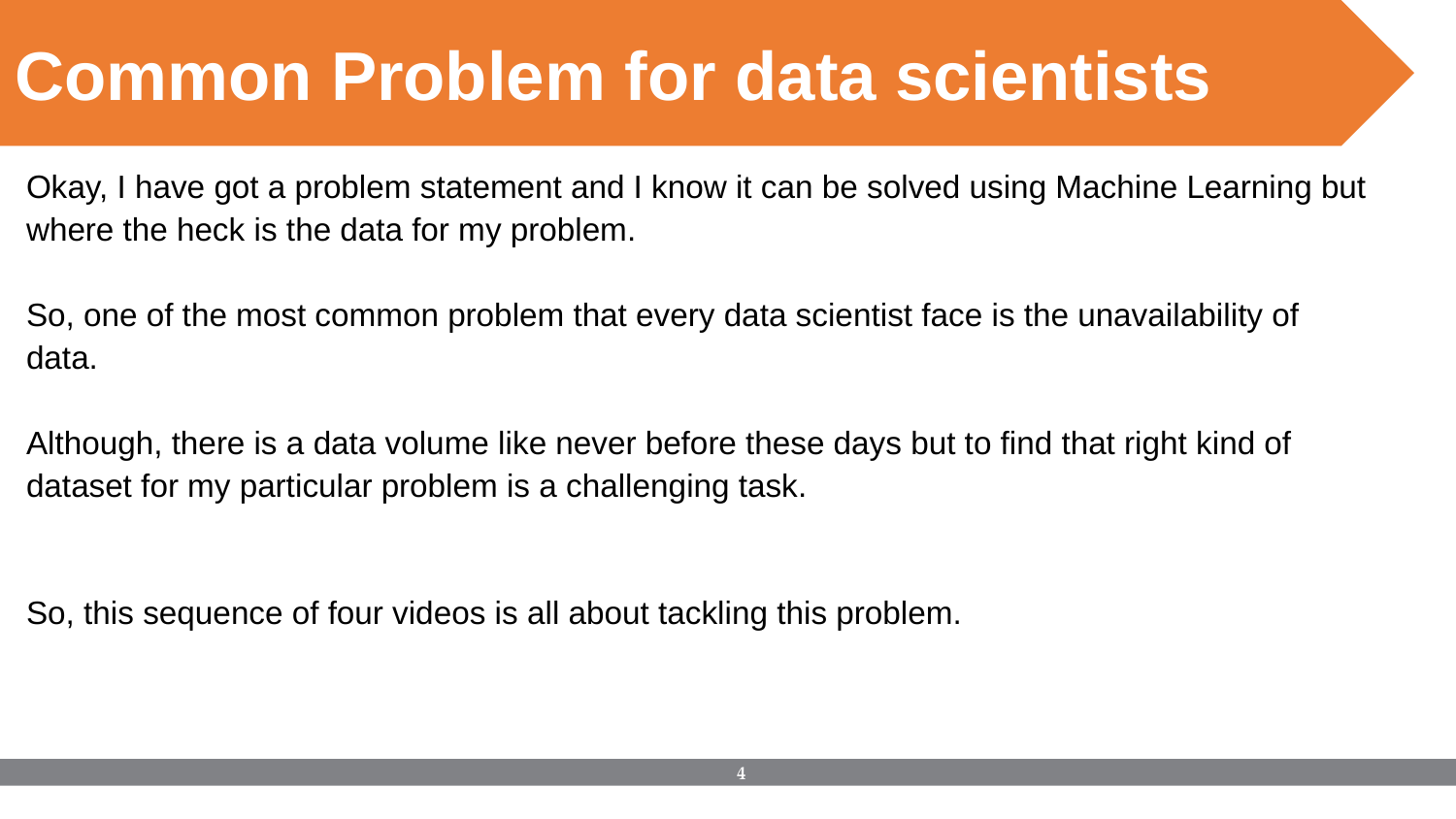

Common Problem for data scientists
Okay, I have got a problem statement and I know it can be solved using Machine Learning but where the heck is the data for my problem.

So, one of the most common problem that every data scientist face is the unavailability of data.

Although, there is a data volume like never before these days but to find that right kind of dataset for my particular problem is a challenging task.

So, this sequence of four videos is all about tackling this problem.
4